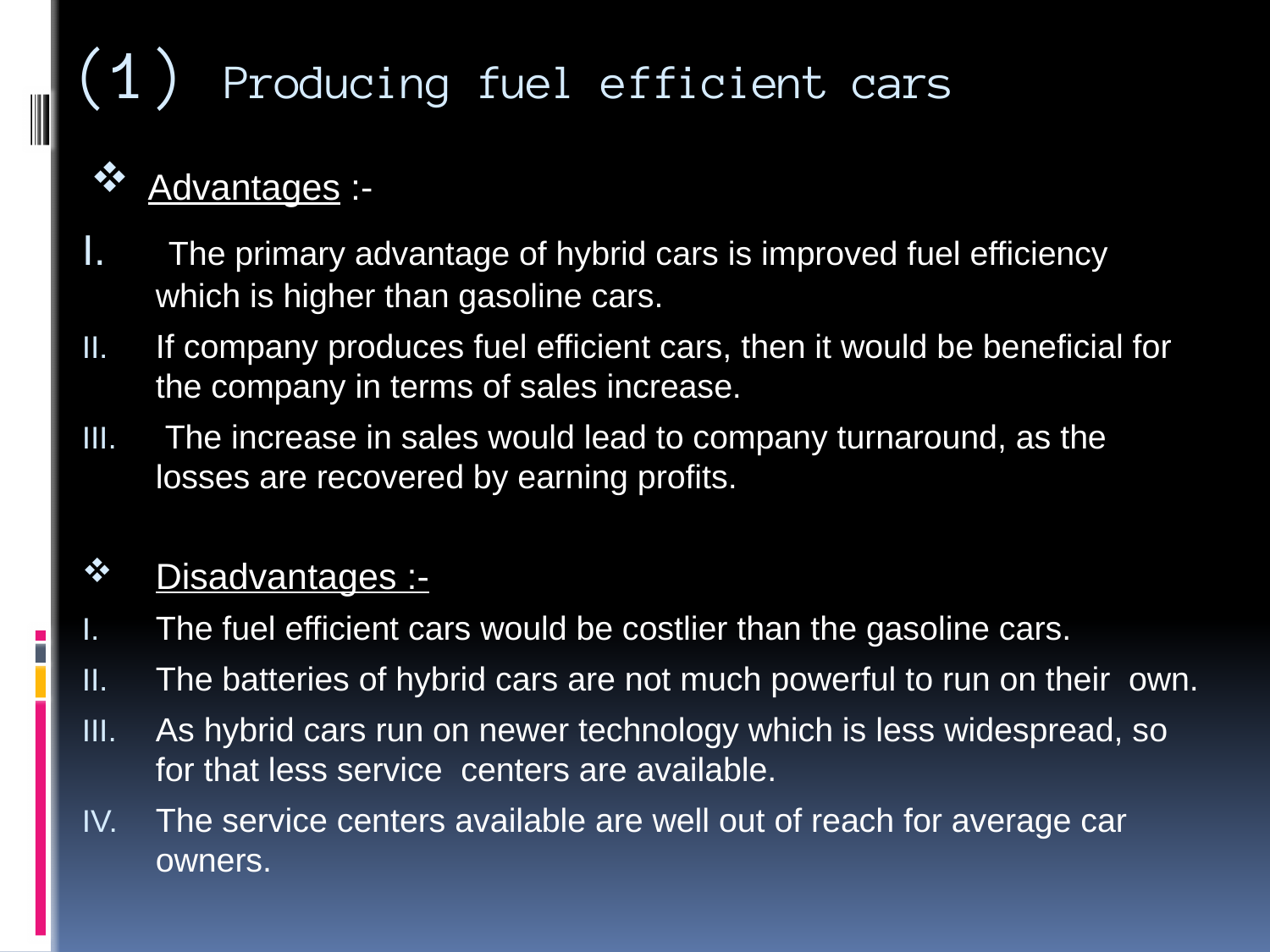

# (1) Producing fuel efficient cars
 Advantages :-
 The primary advantage of hybrid cars is improved fuel efficiency which is higher than gasoline cars.
If company produces fuel efficient cars, then it would be beneficial for the company in terms of sales increase.
 The increase in sales would lead to company turnaround, as the losses are recovered by earning profits.

Disadvantages :-
The fuel efficient cars would be costlier than the gasoline cars.
The batteries of hybrid cars are not much powerful to run on their  own.
As hybrid cars run on newer technology which is less widespread, so for that less service  centers are available.
The service centers available are well out of reach for average car owners.